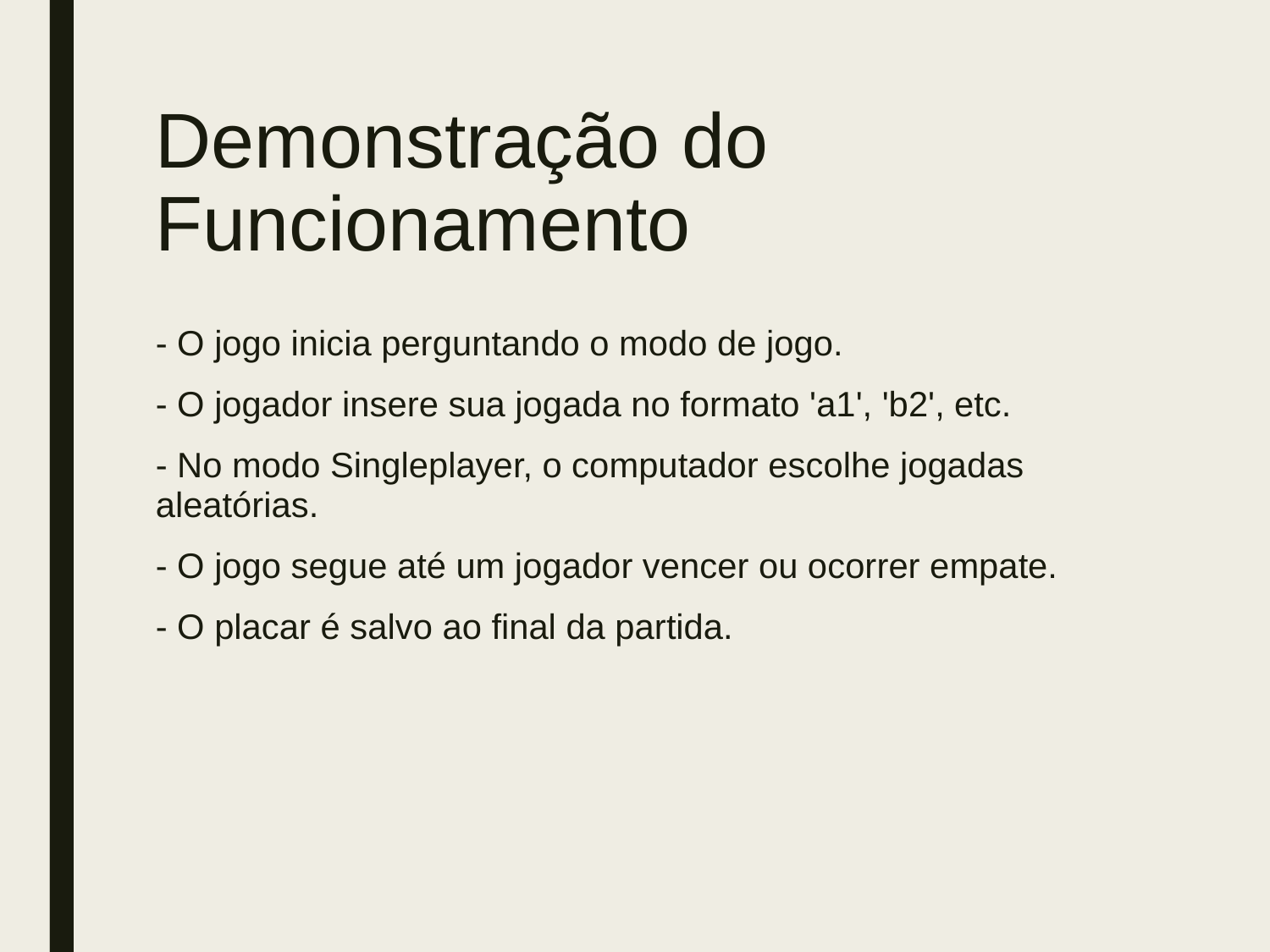

# Demonstração do Funcionamento
- O jogo inicia perguntando o modo de jogo.
- O jogador insere sua jogada no formato 'a1', 'b2', etc.
- No modo Singleplayer, o computador escolhe jogadas aleatórias.
- O jogo segue até um jogador vencer ou ocorrer empate.
- O placar é salvo ao final da partida.